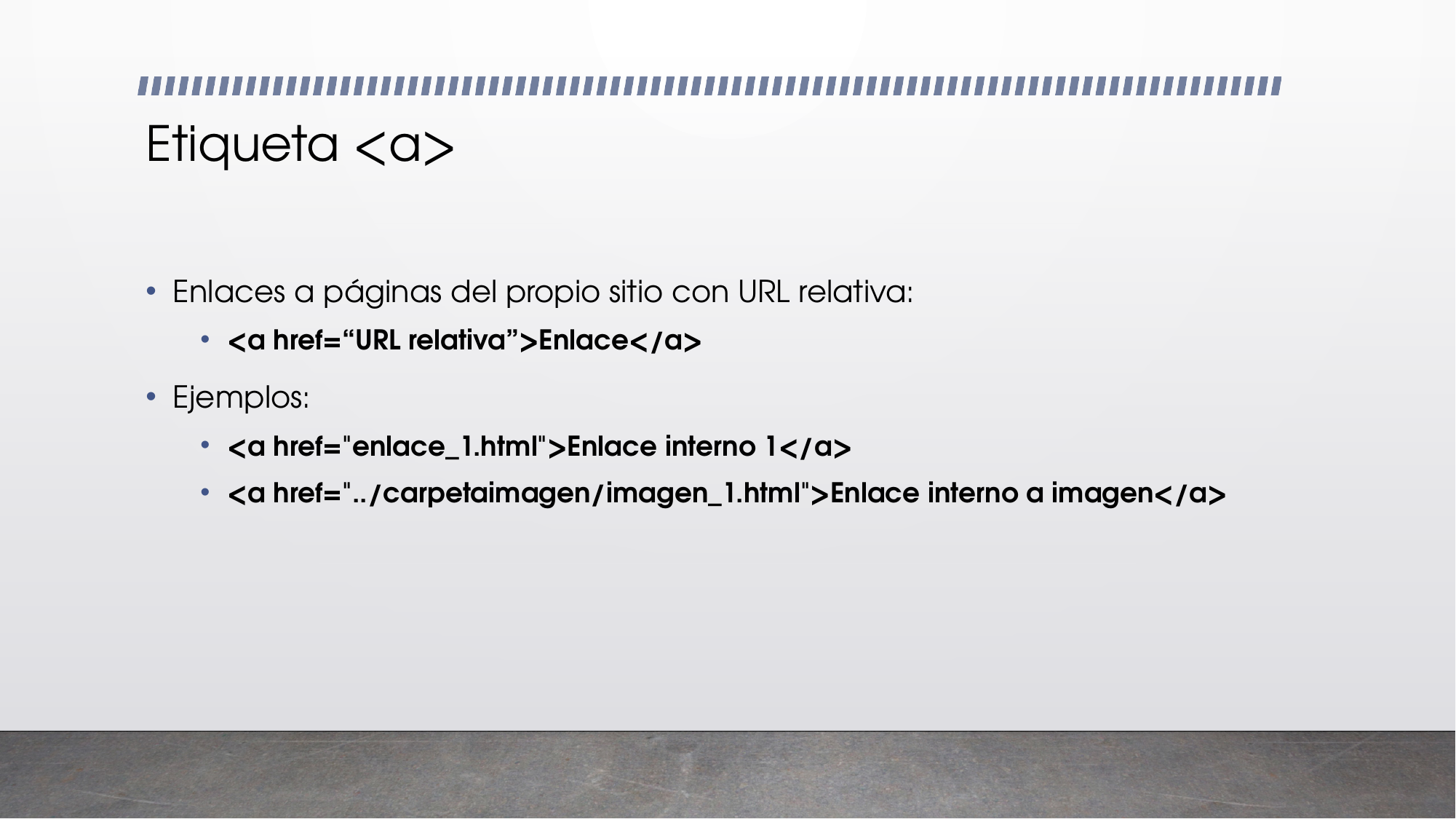

# Etiqueta <a>
Enlaces a páginas del propio sitio con URL relativa:
<a href=“URL relativa”>Enlace</a>
Ejemplos:
<a href="enlace_1.html">Enlace interno 1</a>
<a href="../carpetaimagen/imagen_1.html">Enlace interno a imagen</a>